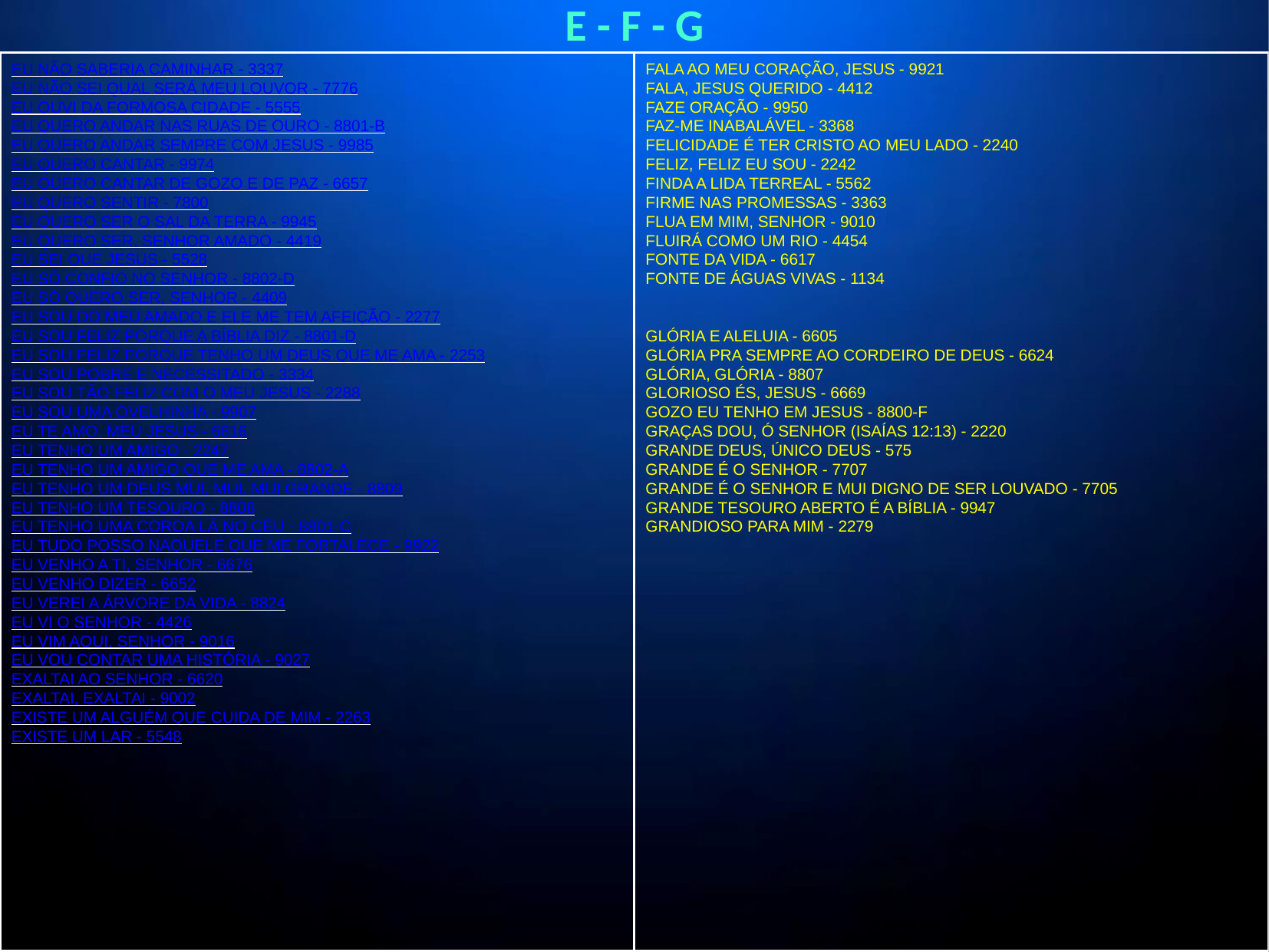

E - F - G
EU NÃO SABERIA CAMINHAR - 3337
EU NÃO SEI QUAL SERÁ MEU LOUVOR - 7776
EU OUVI DA FORMOSA CIDADE - 5555
EU QUERO ANDAR NAS RUAS DE OURO - 8801-B
EU QUERO ANDAR SEMPRE COM JESUS - 9985
EU QUERO CANTAR - 9974
EU QUERO CANTAR DE GOZO E DE PAZ - 6657
EU QUERO SENTIR - 7800
EU QUERO SER O SAL DA TERRA - 9945
EU QUERO SER, SENHOR AMADO - 4419
EU SEI QUE JESUS - 5528
EU SÓ CONFIO NO SENHOR - 8802-D
EU SÓ QUERO SER, SENHOR - 4409
EU SOU DO MEU AMADO E ELE ME TEM AFEIÇÃO - 2277
EU SOU FELIZ PORQUE A BÍBLIA DIZ - 8801-D
EU SOU FELIZ PORQUE TENHO UM DEUS QUE ME AMA - 2253
EU SOU POBRE E NECESSITADO - 3334
EU SOU TÃO FELIZ COM O MEU JESUS - 2288
EU SOU UMA OVELHINHA - 9907
EU TE AMO, MEU JESUS - 6616
EU TENHO UM AMIGO - 2247
EU TENHO UM AMIGO QUE ME AMA - 8802-A
EU TENHO UM DEUS MUI, MUI, MUI GRANDE - 8809
EU TENHO UM TESOURO - 8808
EU TENHO UMA COROA LÁ NO CÉU - 8801-C
EU TUDO POSSO NAQUELE QUE ME FORTALECE - 9922
EU VENHO A TI, SENHOR - 6676
EU VENHO DIZER - 6652
EU VEREI A ÁRVORE DA VIDA - 8824
EU VI O SENHOR - 4426
EU VIM AQUI, SENHOR - 9016
EU VOU CONTAR UMA HISTÓRIA - 9027
EXALTAI AO SENHOR - 6620
EXALTAI, EXALTAI - 9002
EXISTE UM ALGUÉM QUE CUIDA DE MIM - 2263
EXISTE UM LAR - 5548

FALA AO MEU CORAÇÃO, JESUS - 9921
FALA, JESUS QUERIDO - 4412
FAZE ORAÇÃO - 9950
FAZ-ME INABALÁVEL - 3368
FELICIDADE É TER CRISTO AO MEU LADO - 2240
FELIZ, FELIZ EU SOU - 2242
FINDA A LIDA TERREAL - 5562
FIRME NAS PROMESSAS - 3363
FLUA EM MIM, SENHOR - 9010
FLUIRÁ COMO UM RIO - 4454
FONTE DA VIDA - 6617
FONTE DE ÁGUAS VIVAS - 1134

GLÓRIA E ALELUIA - 6605
GLÓRIA PRA SEMPRE AO CORDEIRO DE DEUS - 6624
GLÓRIA, GLÓRIA - 8807
GLORIOSO ÉS, JESUS - 6669
GOZO EU TENHO EM JESUS - 8800-F
GRAÇAS DOU, Ó SENHOR (ISAÍAS 12:13) - 2220
GRANDE DEUS, ÚNICO DEUS - 575
GRANDE É O SENHOR - 7707
GRANDE É O SENHOR E MUI DIGNO DE SER LOUVADO - 7705
GRANDE TESOURO ABERTO É A BÍBLIA - 9947
GRANDIOSO PARA MIM - 2279